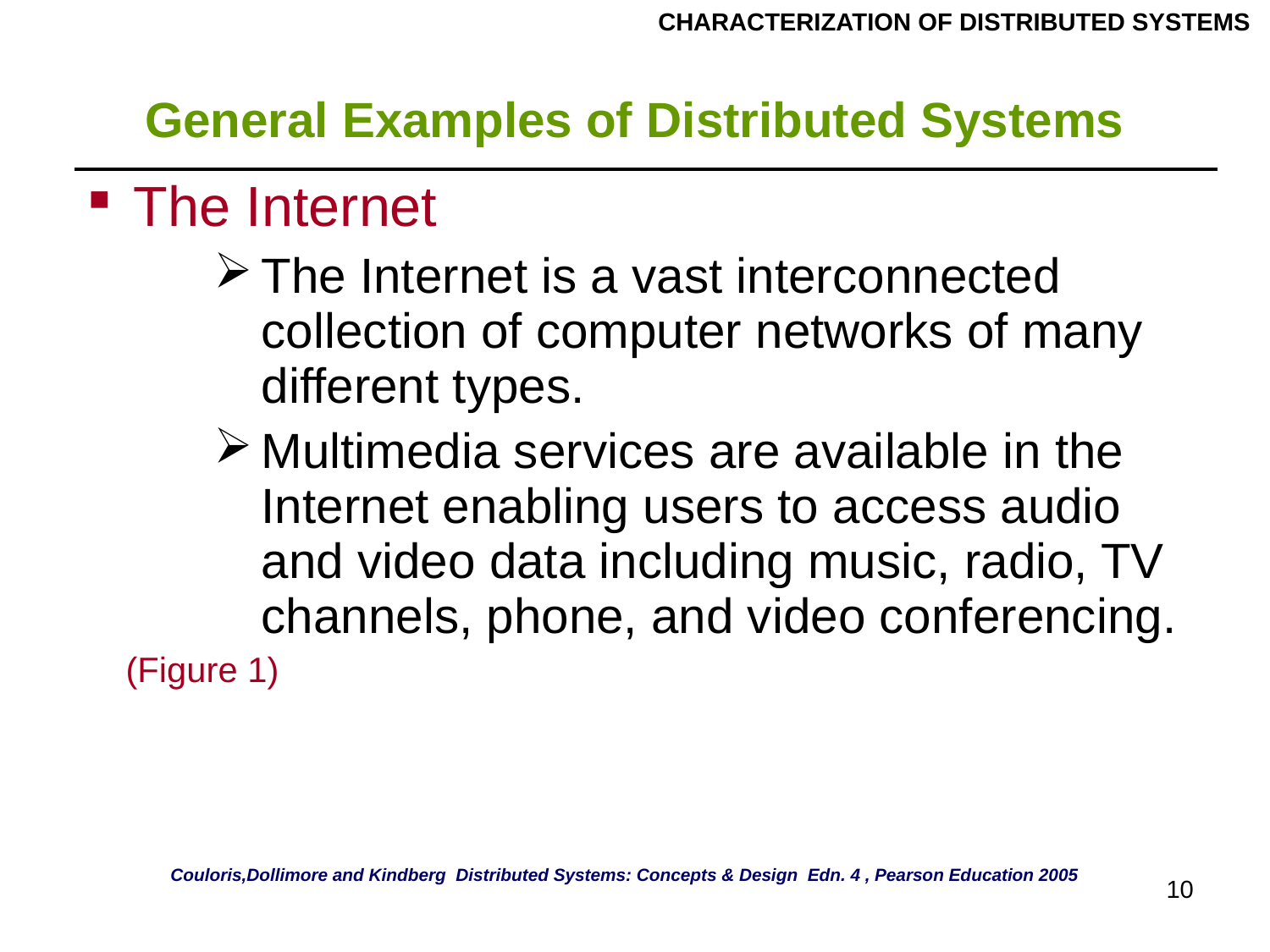

CHARACTERIZATION OF DISTRIBUTED SYSTEMS
# General Examples of Distributed Systems
| The Internet The Internet is a vast interconnected collection of computer networks of many different types. Multimedia services are available in the Internet enabling users to access audio and video data including music, radio, TV channels, phone, and video conferencing. (Figure 1) |
| --- |
Couloris,Dollimore and Kindberg  Distributed Systems: Concepts & Design  Edn. 4 , Pearson Education 2005
10